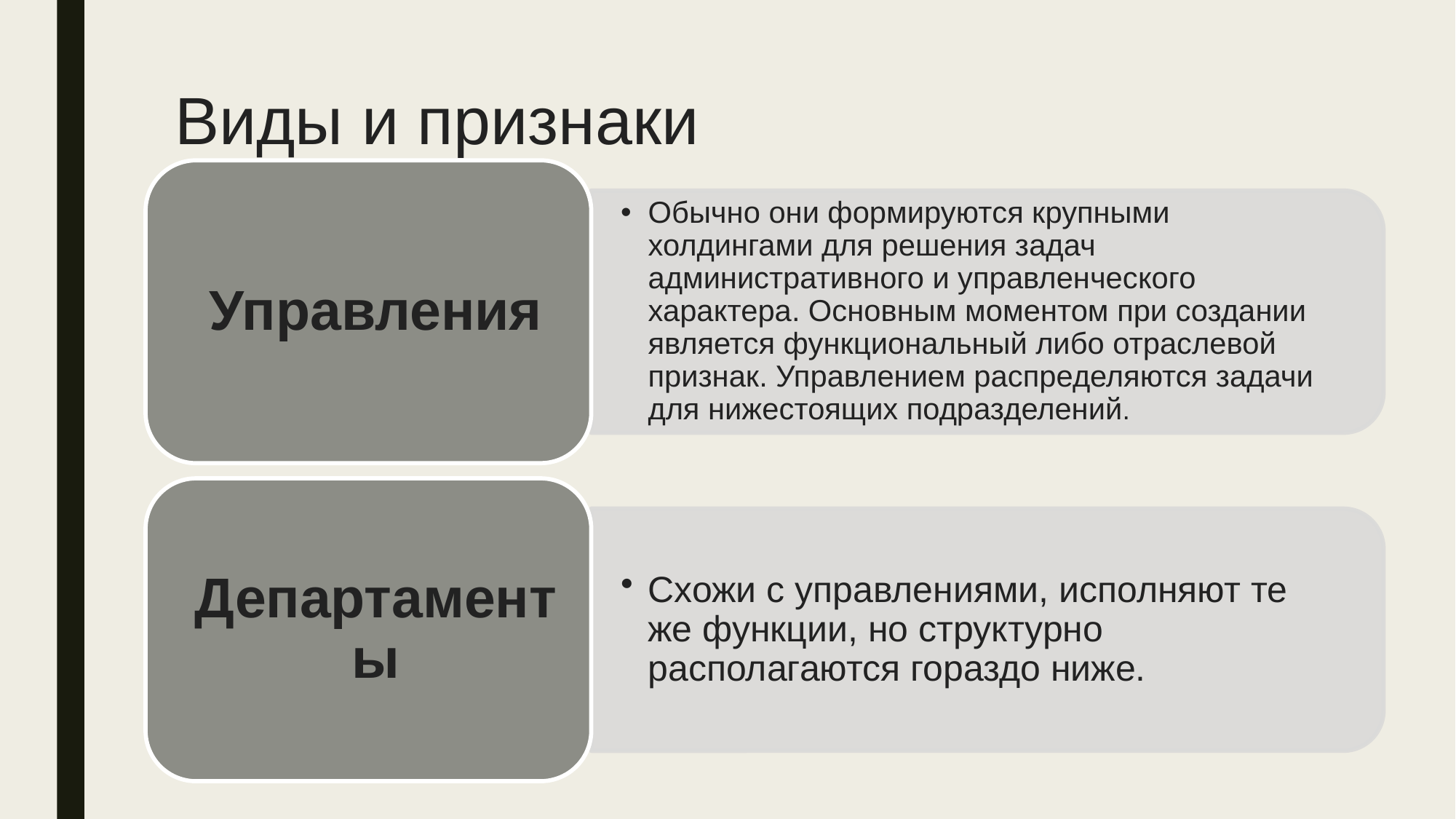

# Виды и признаки
Обычно они формируются крупными холдингами для решения задач административного и управленческого характера. Основным моментом при создании является функциональный либо отраслевой признак. Управлением распределяются задачи для нижестоящих подразделений.
Управления
Схожи с управлениями, исполняют те же функции, но структурно располагаются гораздо ниже.
Департаменты